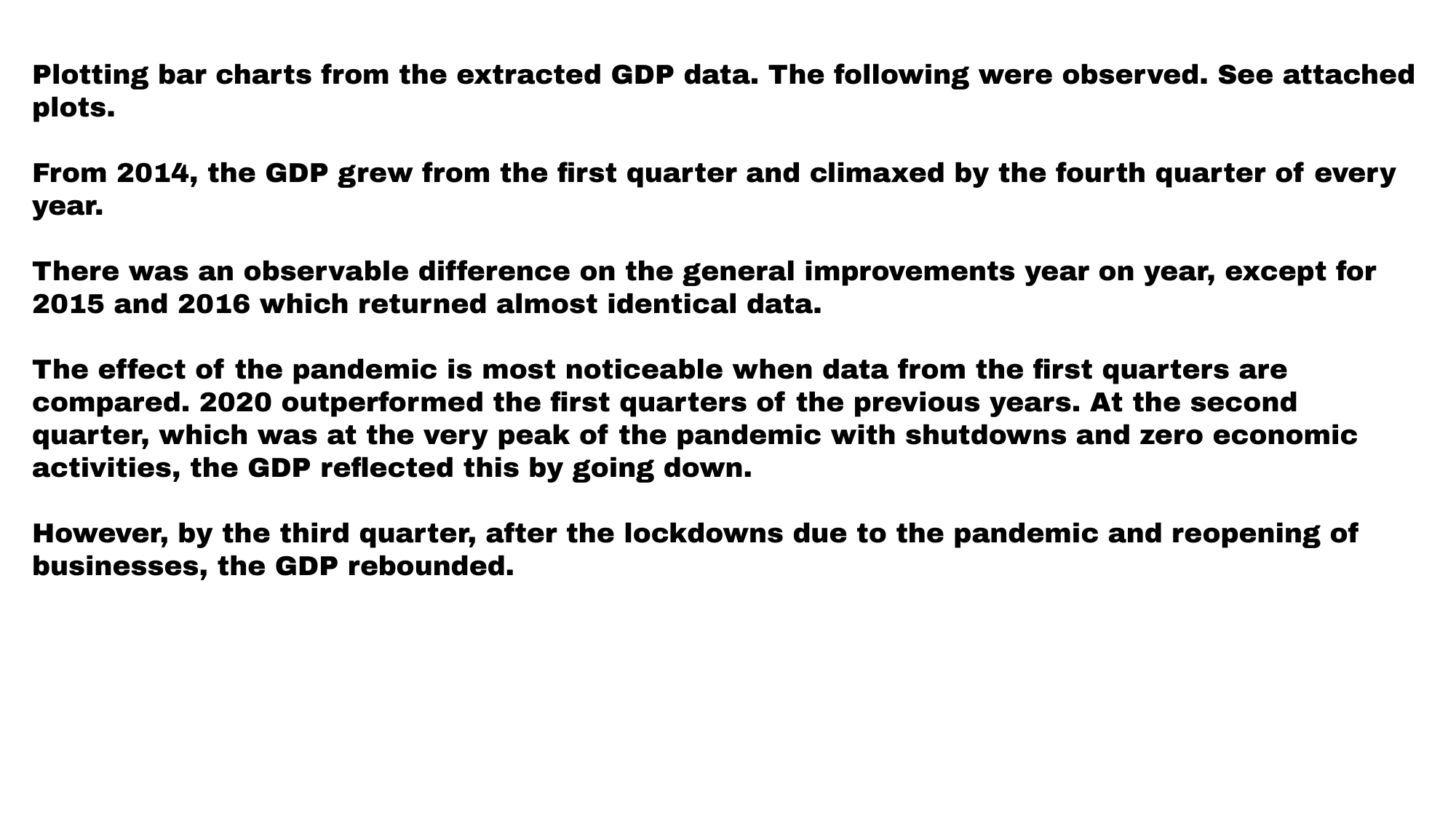

Plotting bar charts from the extracted GDP data. The following were observed. See attached plots.

From 2014, the GDP grew from the first quarter and climaxed by the fourth quarter of every year.

There was an observable difference on the general improvements year on year, except for 2015 and 2016 which returned almost identical data.

The effect of the pandemic is most noticeable when data from the first quarters are compared. 2020 outperformed the first quarters of the previous years. At the second quarter, which was at the very peak of the pandemic with shutdowns and zero economic activities, the GDP reflected this by going down.

However, by the third quarter, after the lockdowns due to the pandemic and reopening of businesses, the GDP rebounded.